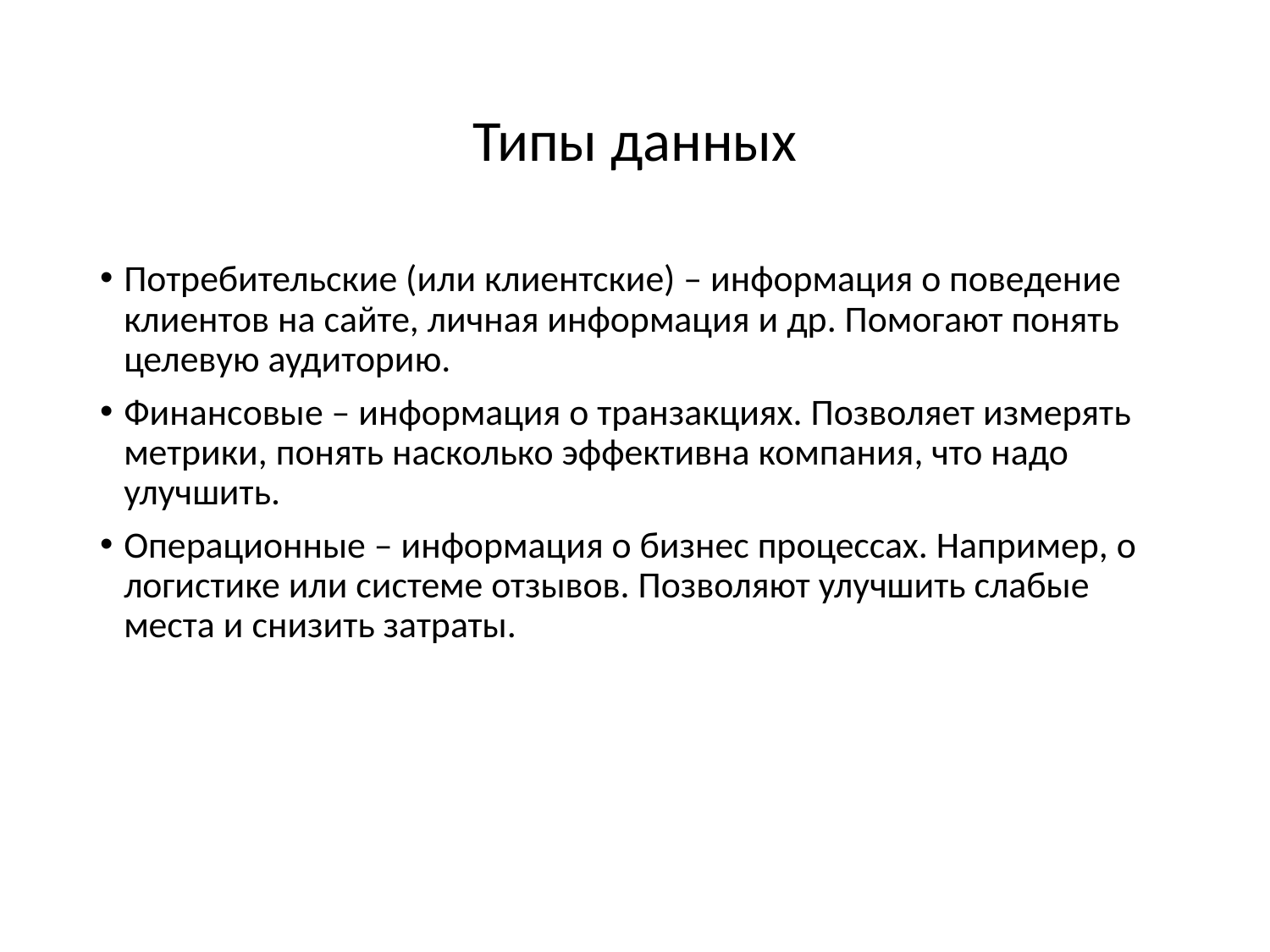

# Типы данных
Потребительские (или клиентские) – информация о поведение клиентов на сайте, личная информация и др. Помогают понять целевую аудиторию.
Финансовые – информация о транзакциях. Позволяет измерять метрики, понять насколько эффективна компания, что надо улучшить.
Операционные – информация о бизнес процессах. Например, о логистике или системе отзывов. Позволяют улучшить слабые места и снизить затраты.